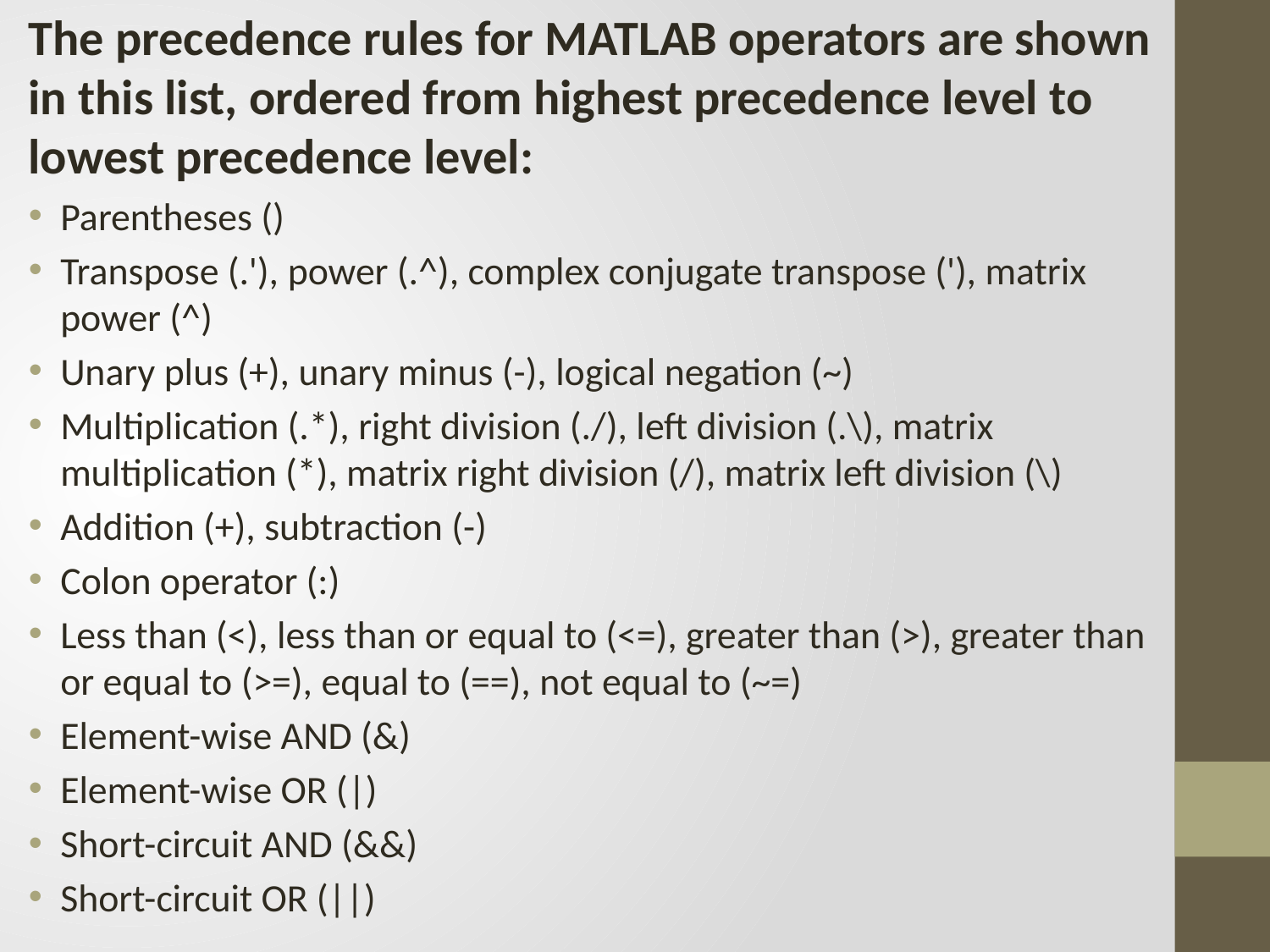

The precedence rules for MATLAB operators are shown in this list, ordered from highest precedence level to lowest precedence level:
Parentheses ()
Transpose (.'), power (.^), complex conjugate transpose ('), matrix power (^)
Unary plus (+), unary minus (-), logical negation (~)
Multiplication (.*), right division (./), left division (.\), matrix multiplication (*), matrix right division (/), matrix left division (\)
Addition (+), subtraction (-)
Colon operator (:)
Less than (<), less than or equal to (<=), greater than (>), greater than or equal to (>=), equal to (==), not equal to (~=)
Element-wise AND (&)
Element-wise OR (|)
Short-circuit AND (&&)
Short-circuit OR (||)